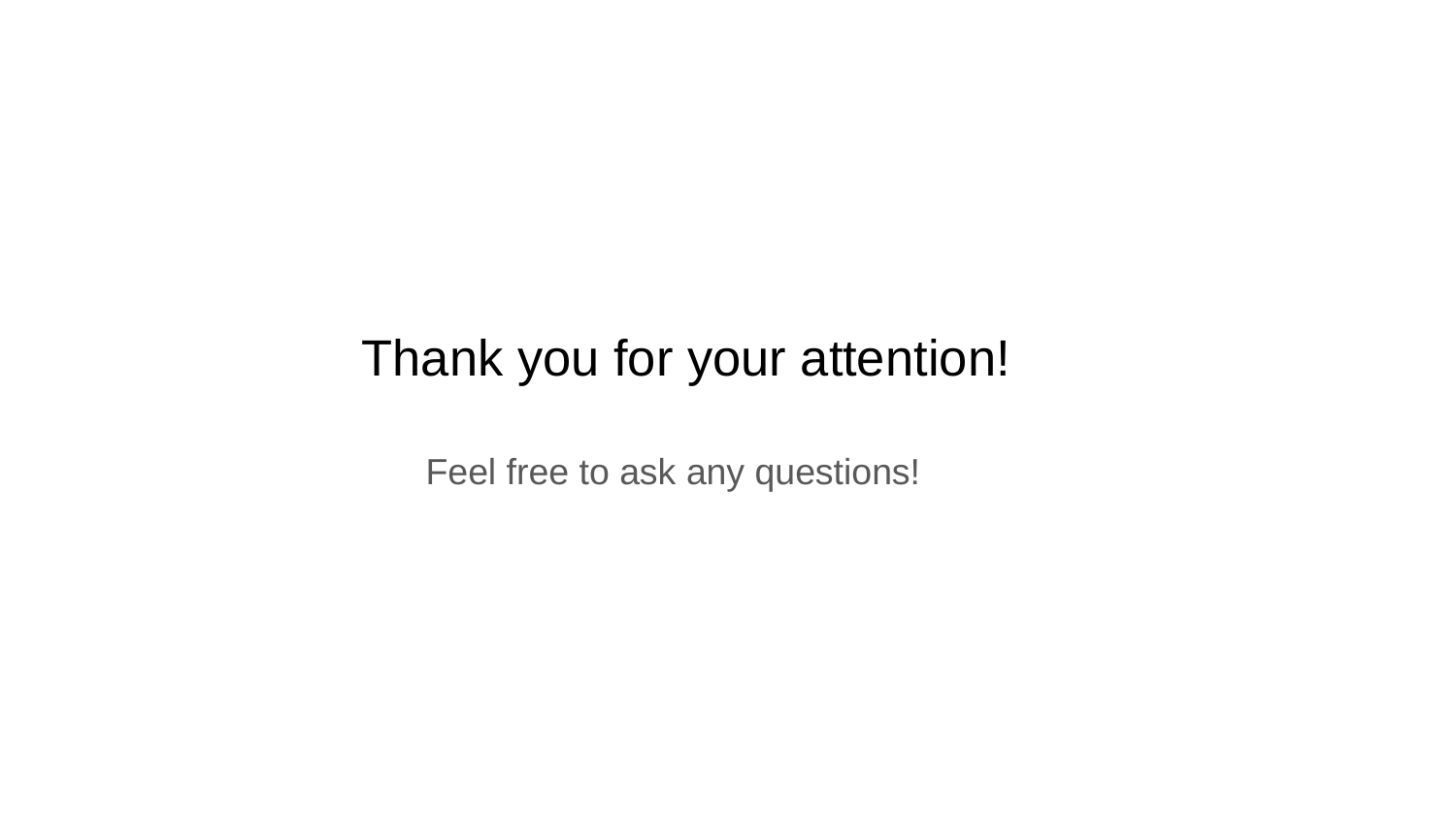

# Thank you for your attention!
Feel free to ask any questions!